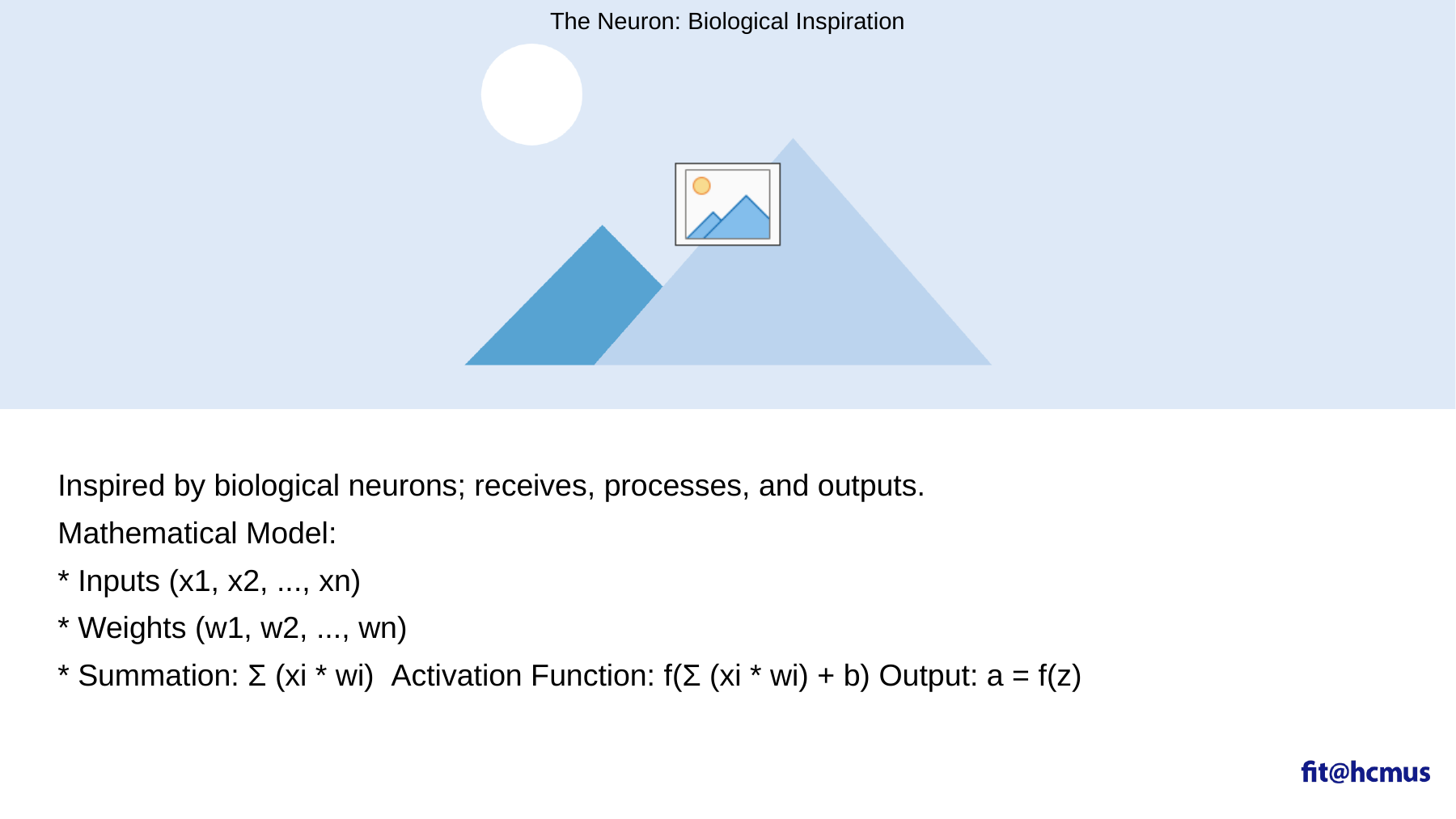

The Neuron: Biological Inspiration
Inspired by biological neurons; receives, processes, and outputs.
Mathematical Model:
* Inputs (x1, x2, ..., xn)
* Weights (w1, w2, ..., wn)
* Summation: Σ (xi * wi)  Activation Function: f(Σ (xi * wi) + b) Output: a = f(z)